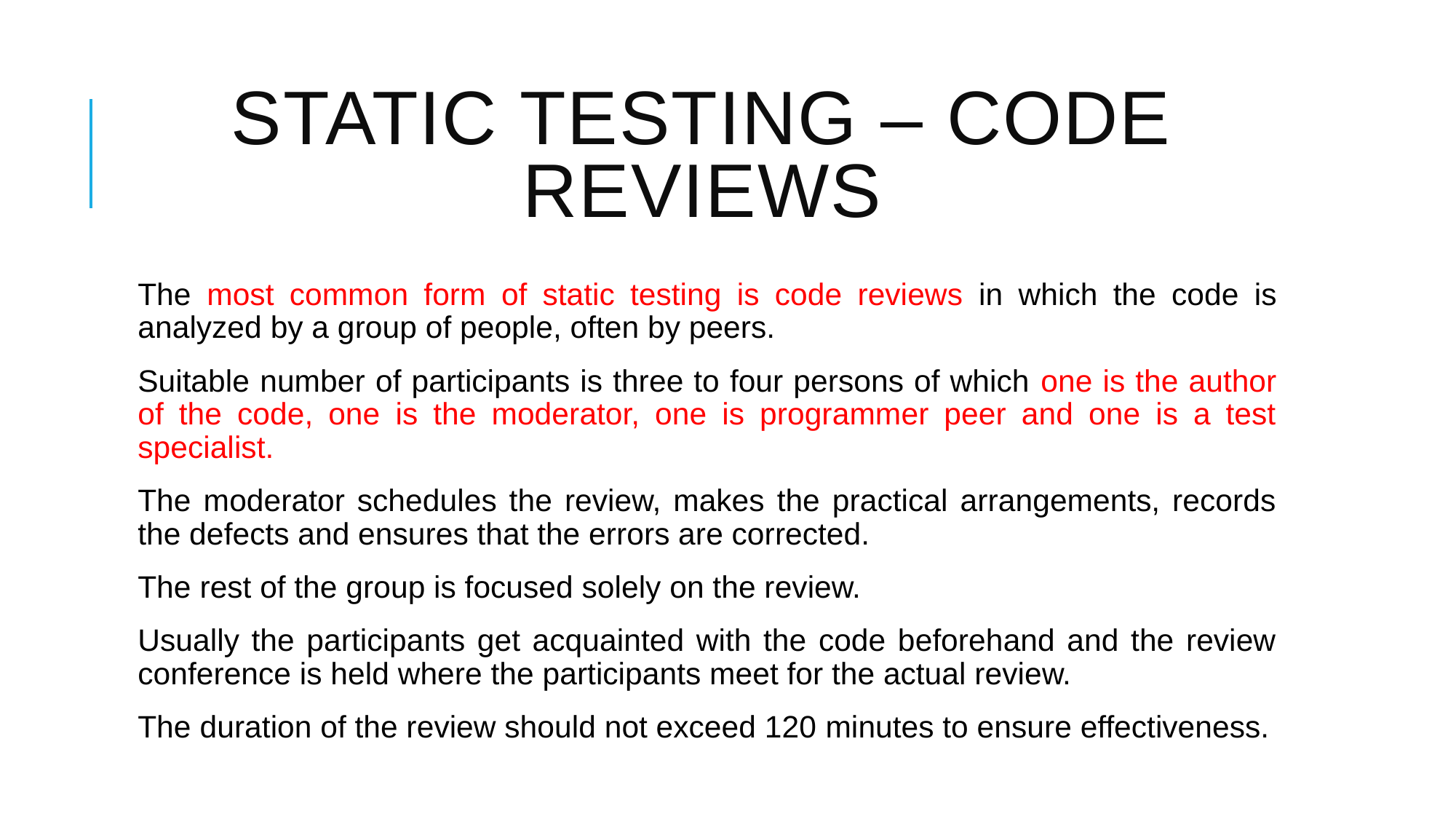

# Static testing – Code reviews
The most common form of static testing is code reviews in which the code is analyzed by a group of people, often by peers.
Suitable number of participants is three to four persons of which one is the author of the code, one is the moderator, one is programmer peer and one is a test specialist.
The moderator schedules the review, makes the practical arrangements, records the defects and ensures that the errors are corrected.
The rest of the group is focused solely on the review.
Usually the participants get acquainted with the code beforehand and the review conference is held where the participants meet for the actual review.
The duration of the review should not exceed 120 minutes to ensure effectiveness.